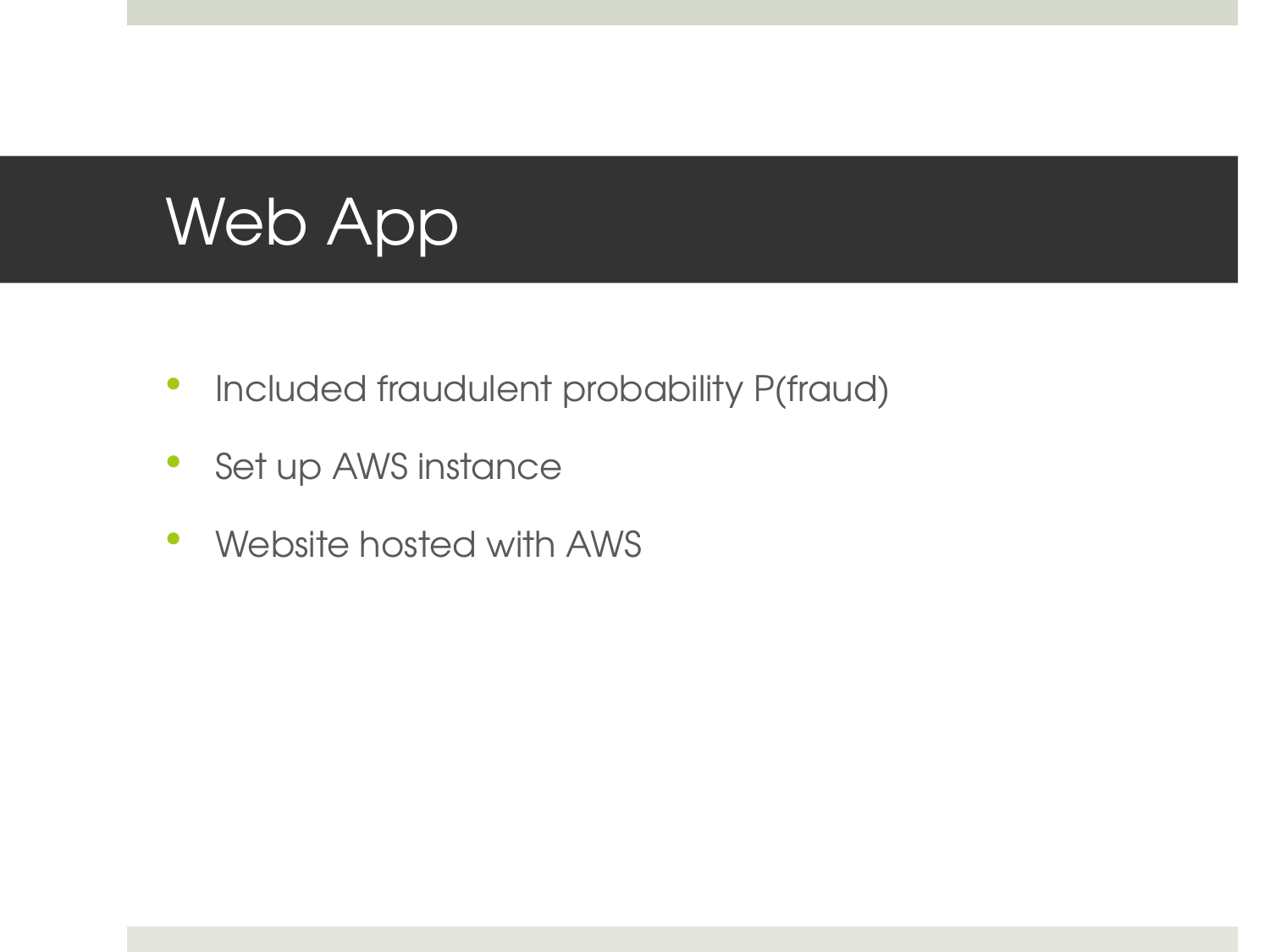

# Web App
Included fraudulent probability P(fraud)
Set up AWS instance
Website hosted with AWS